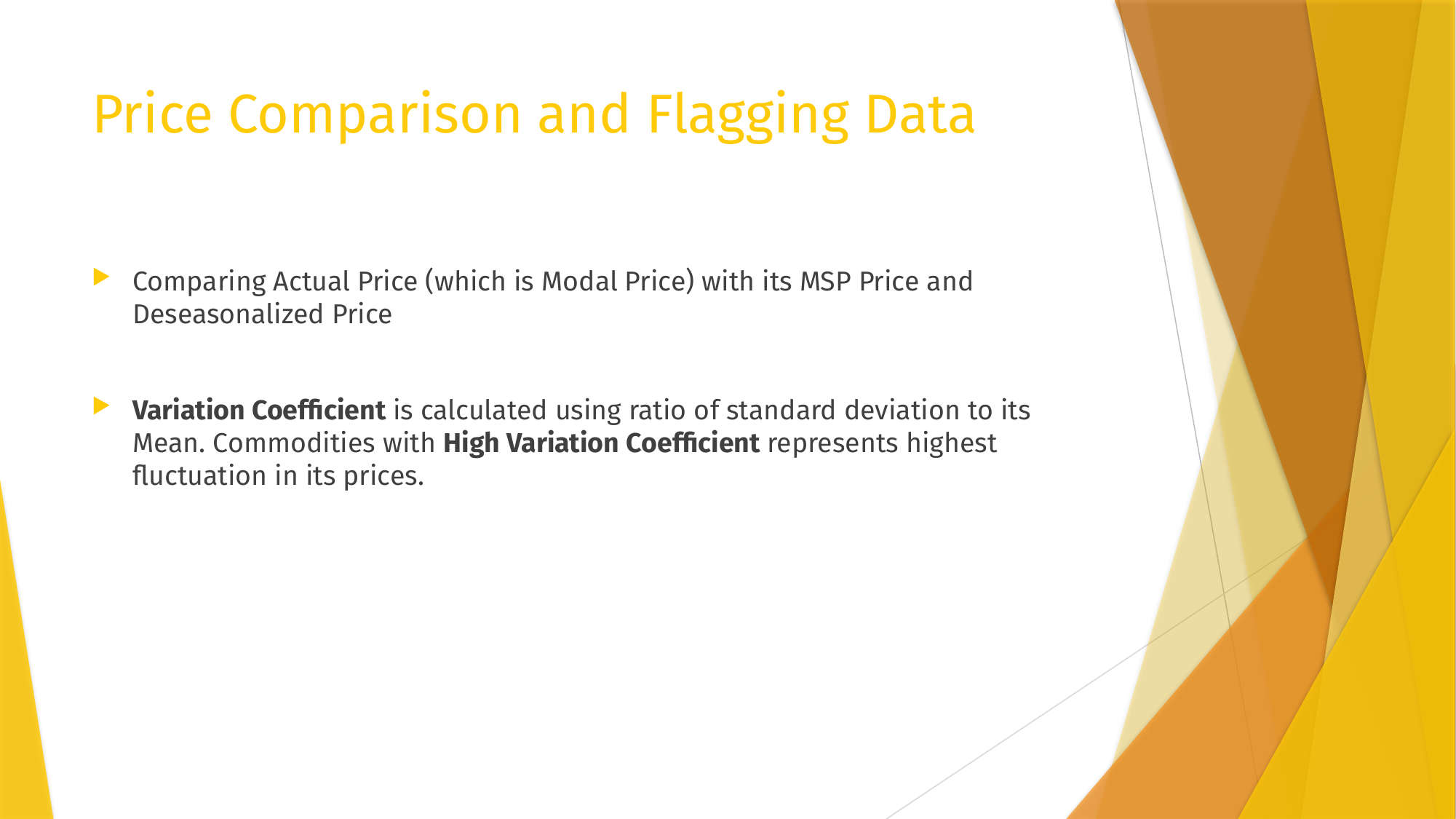

# Price Comparison and Flagging Data
Comparing Actual Price (which is Modal Price) with its MSP Price and Deseasonalized Price

Variation Coefficient is calculated using ratio of standard deviation to its Mean. Commodities with High Variation Coefficient represents highest fluctuation in its prices.